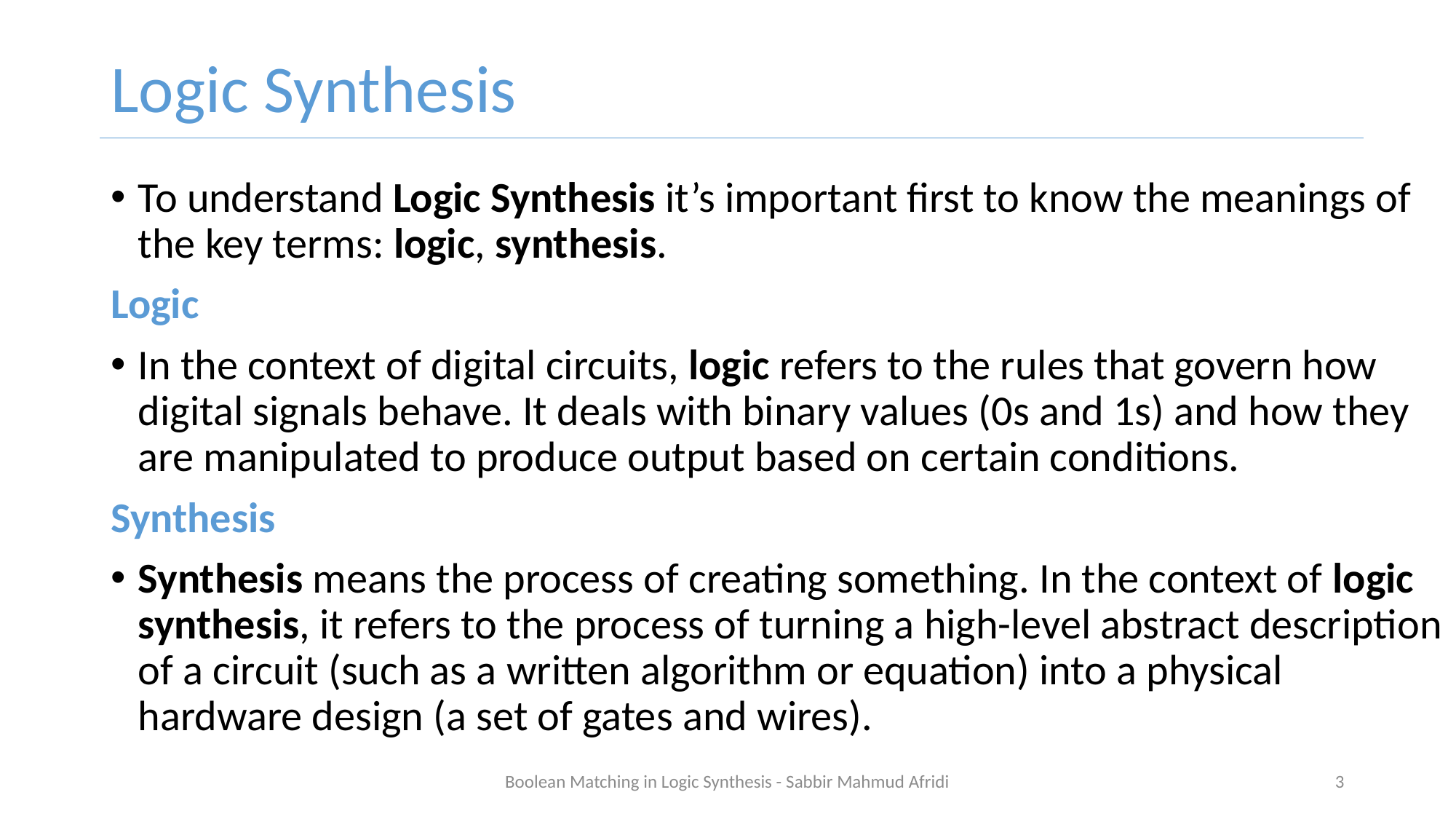

# Logic Synthesis
To understand Logic Synthesis it’s important first to know the meanings of the key terms: logic, synthesis.
Logic
In the context of digital circuits, logic refers to the rules that govern how digital signals behave. It deals with binary values (0s and 1s) and how they are manipulated to produce output based on certain conditions.
Synthesis
Synthesis means the process of creating something. In the context of logic synthesis, it refers to the process of turning a high-level abstract description of a circuit (such as a written algorithm or equation) into a physical hardware design (a set of gates and wires).

Boolean Matching in Logic Synthesis - Sabbir Mahmud Afridi
3